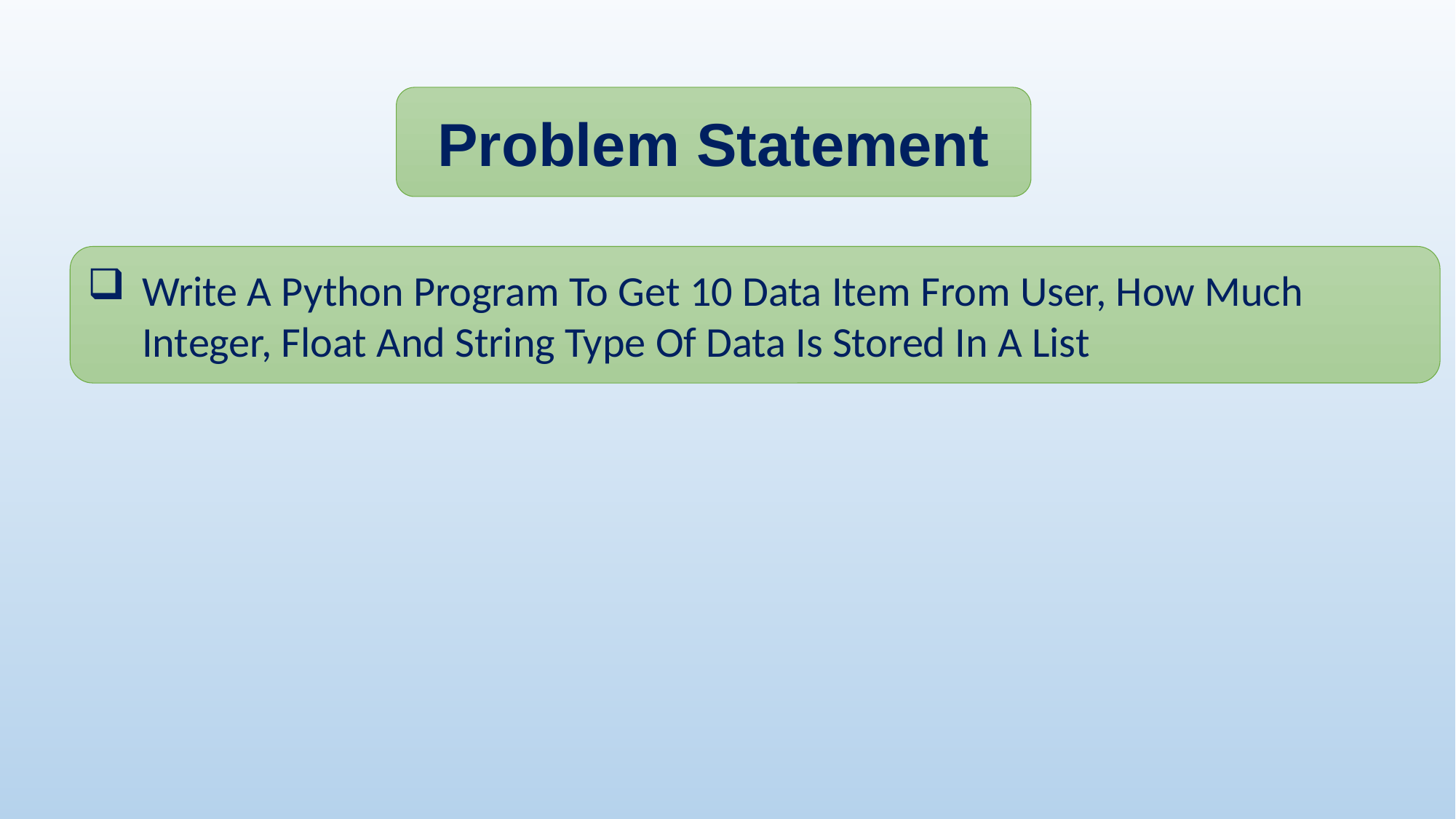

Problem Statement
Write A Python Program To Get 10 Data Item From User, How Much Integer, Float And String Type Of Data Is Stored In A List